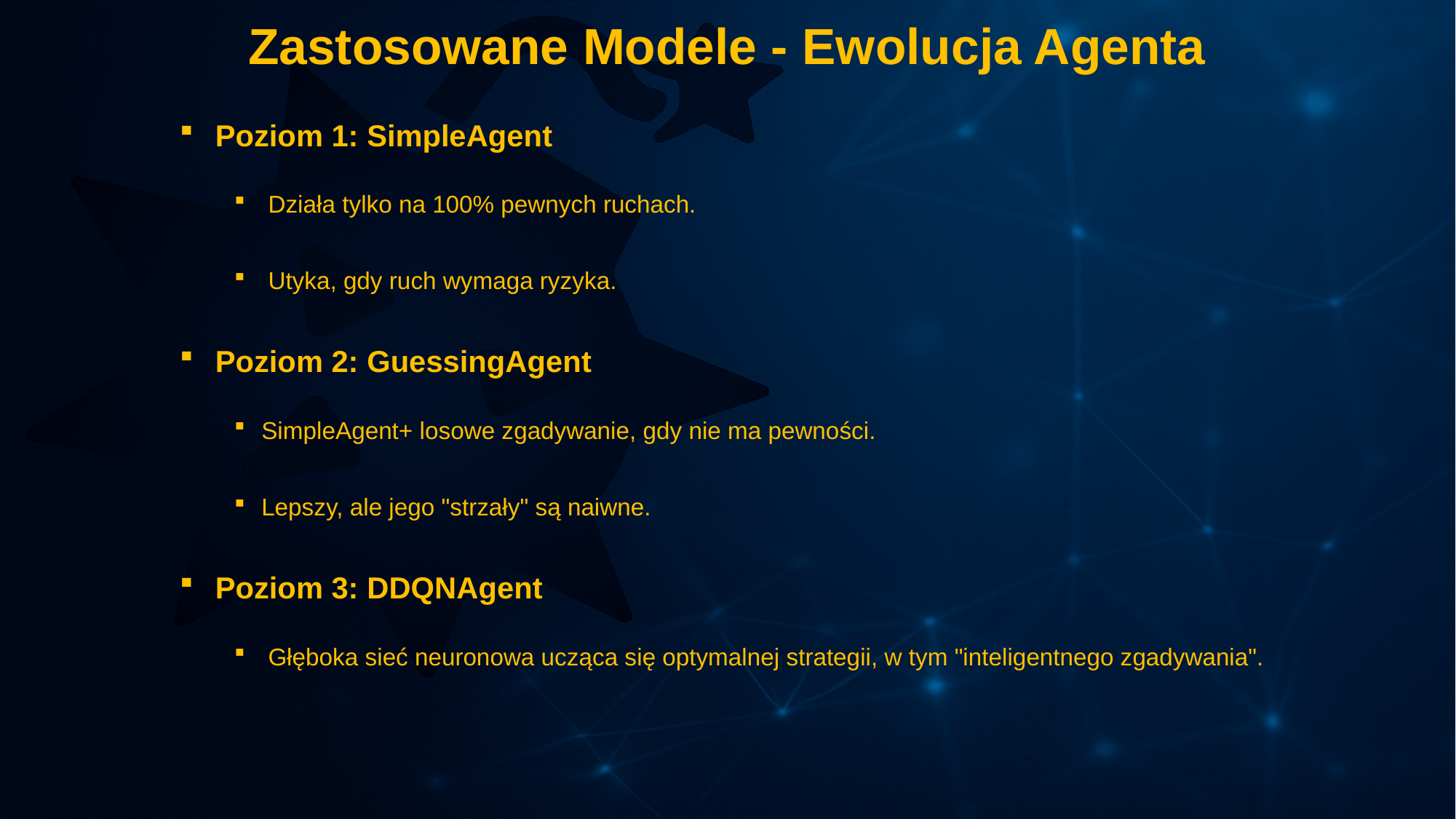

# Zastosowane Modele - Ewolucja Agenta
 Poziom 1: SimpleAgent

 Działa tylko na 100% pewnych ruchach.

 Utyka, gdy ruch wymaga ryzyka.

 Poziom 2: GuessingAgent

SimpleAgent+ losowe zgadywanie, gdy nie ma pewności.

Lepszy, ale jego "strzały" są naiwne.

 Poziom 3: DDQNAgent

 Głęboka sieć neuronowa ucząca się optymalnej strategii, w tym "inteligentnego zgadywania".